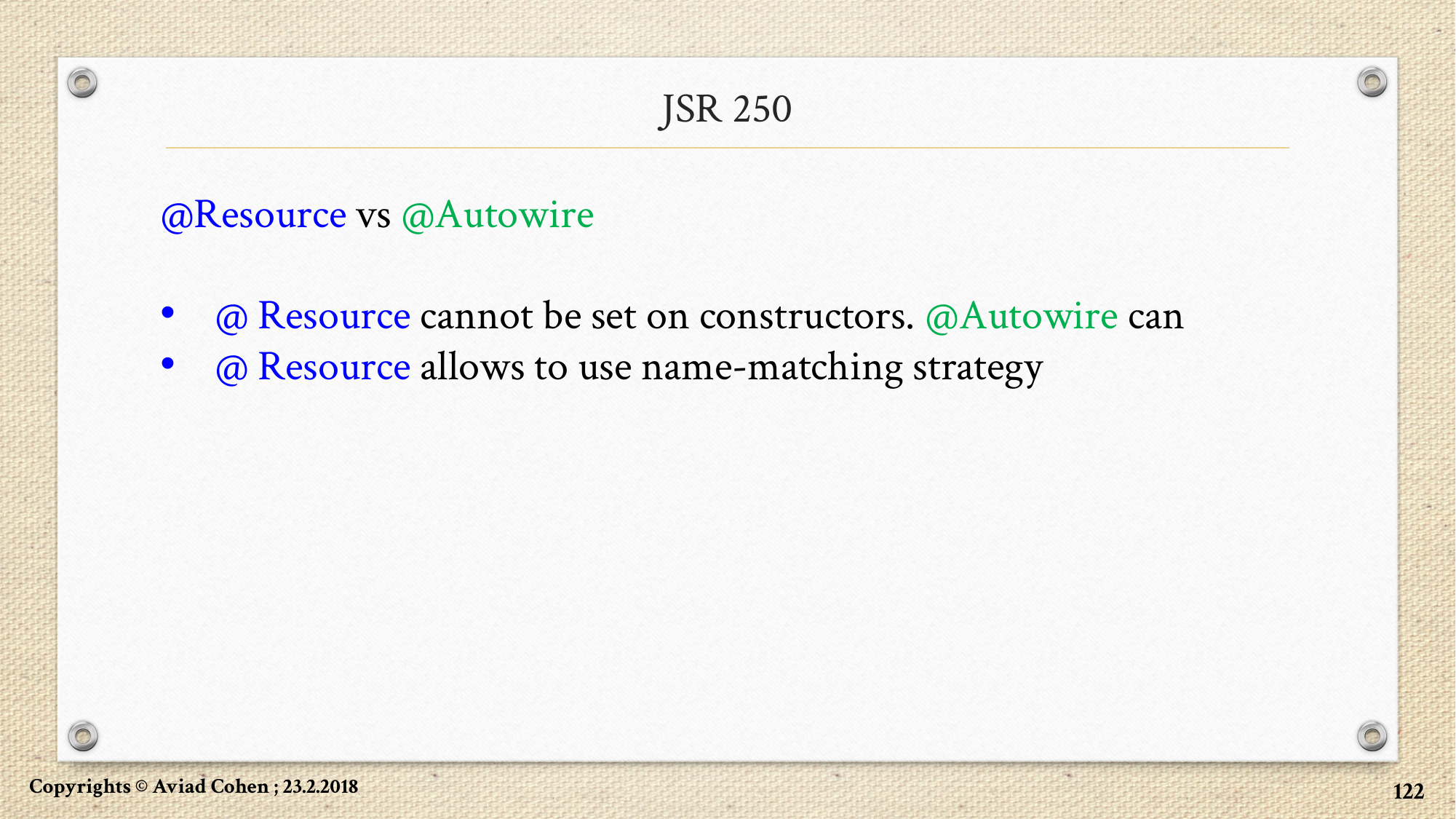

# JSR 250
@Resource vs @Autowire

@ Resource cannot be set on constructors. @Autowire can
@ Resource allows to use name-matching strategy
Copyrights © Aviad Cohen ; 23.2.2018
122